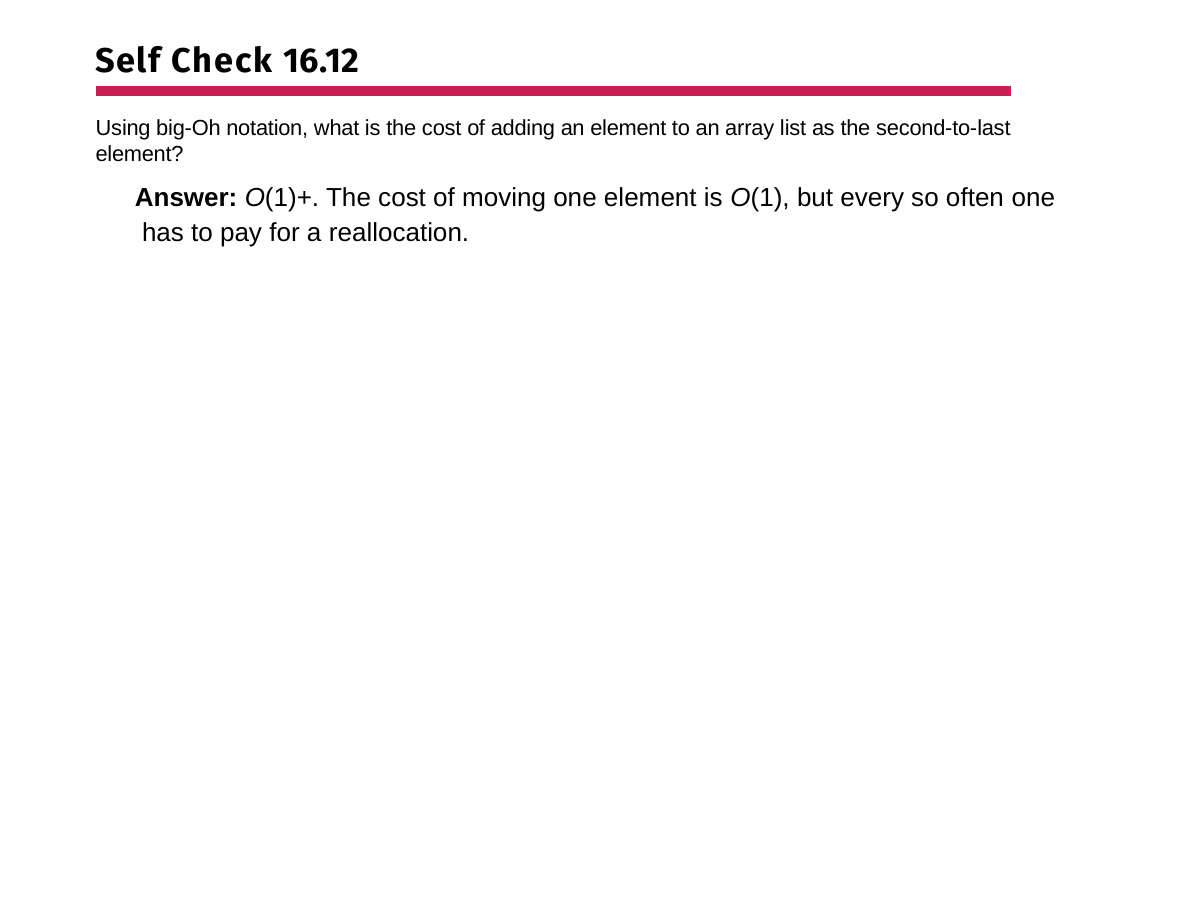

# Self Check 16.12
Using big-Oh notation, what is the cost of adding an element to an array list as the second-to-last  element?
Answer: O(1)+. The cost of moving one element is O(1), but every so often one  has to pay for a reallocation.